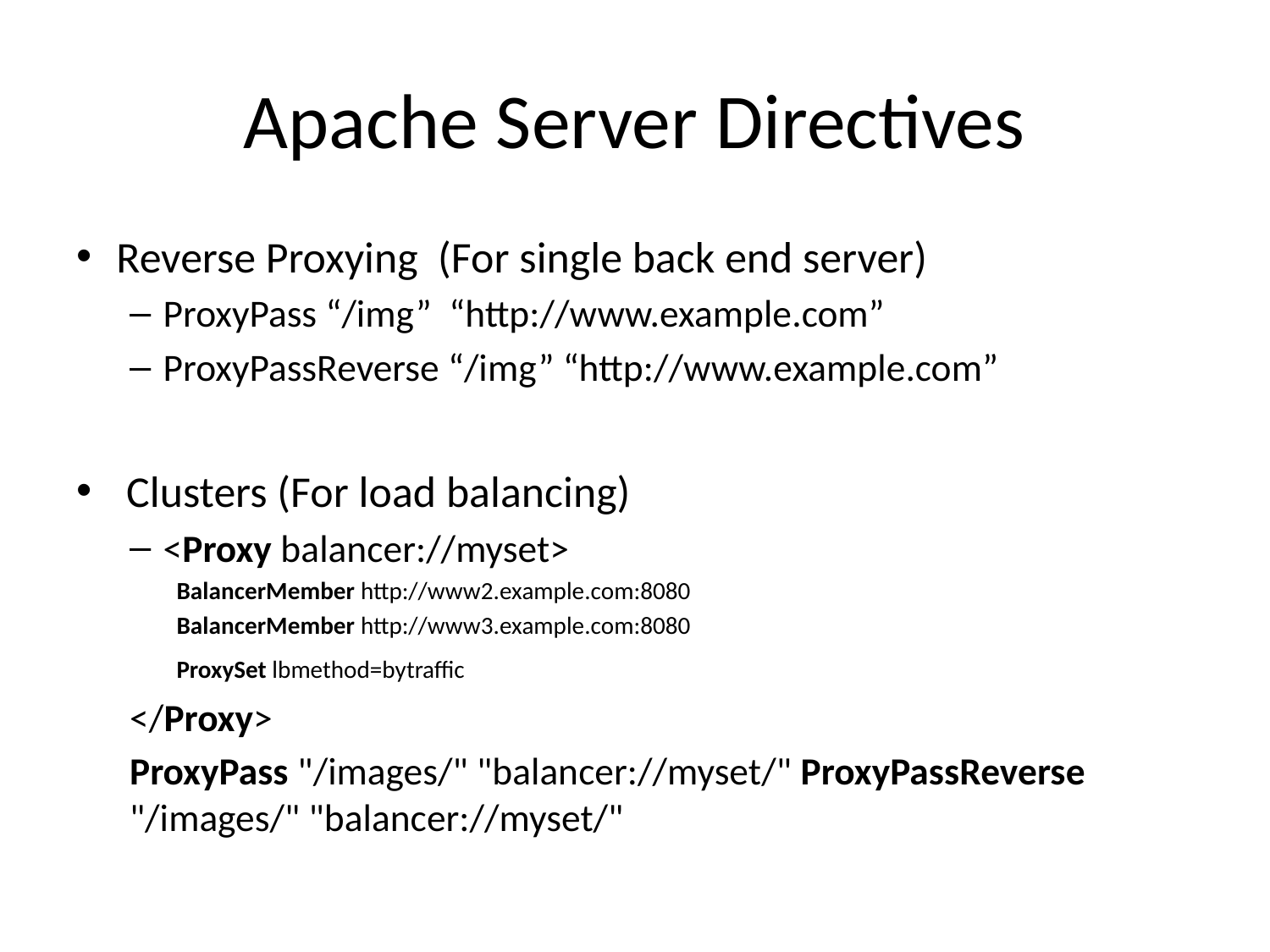

# Apache Server Directives
Reverse Proxying  (For single back end server)
ProxyPass “/img”  “http://www.example.com”
ProxyPassReverse “/img” “http://www.example.com”

 Clusters (For load balancing)
<Proxy balancer://myset>
BalancerMember http://www2.example.com:8080
BalancerMember http://www3.example.com:8080
ProxySet lbmethod=bytraffic
</Proxy>
ProxyPass "/images/" "balancer://myset/" ProxyPassReverse "/images/" "balancer://myset/"